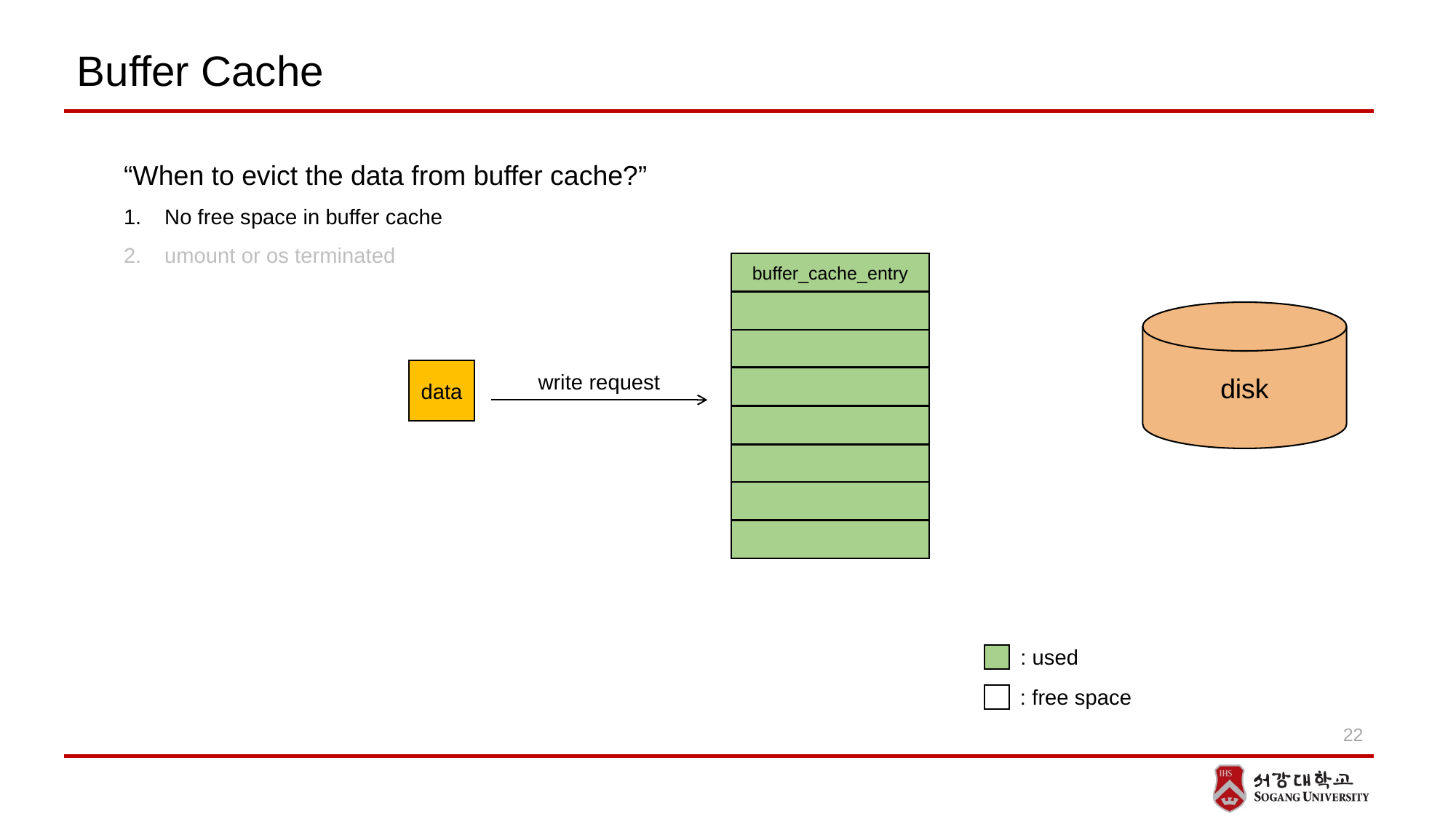

Buffer Cache
“When to evict the data from buffer cache?”
No free space in buffer cache
umount or os terminated
buffer_cache_entry

disk

data
write request

: used

: free space

22